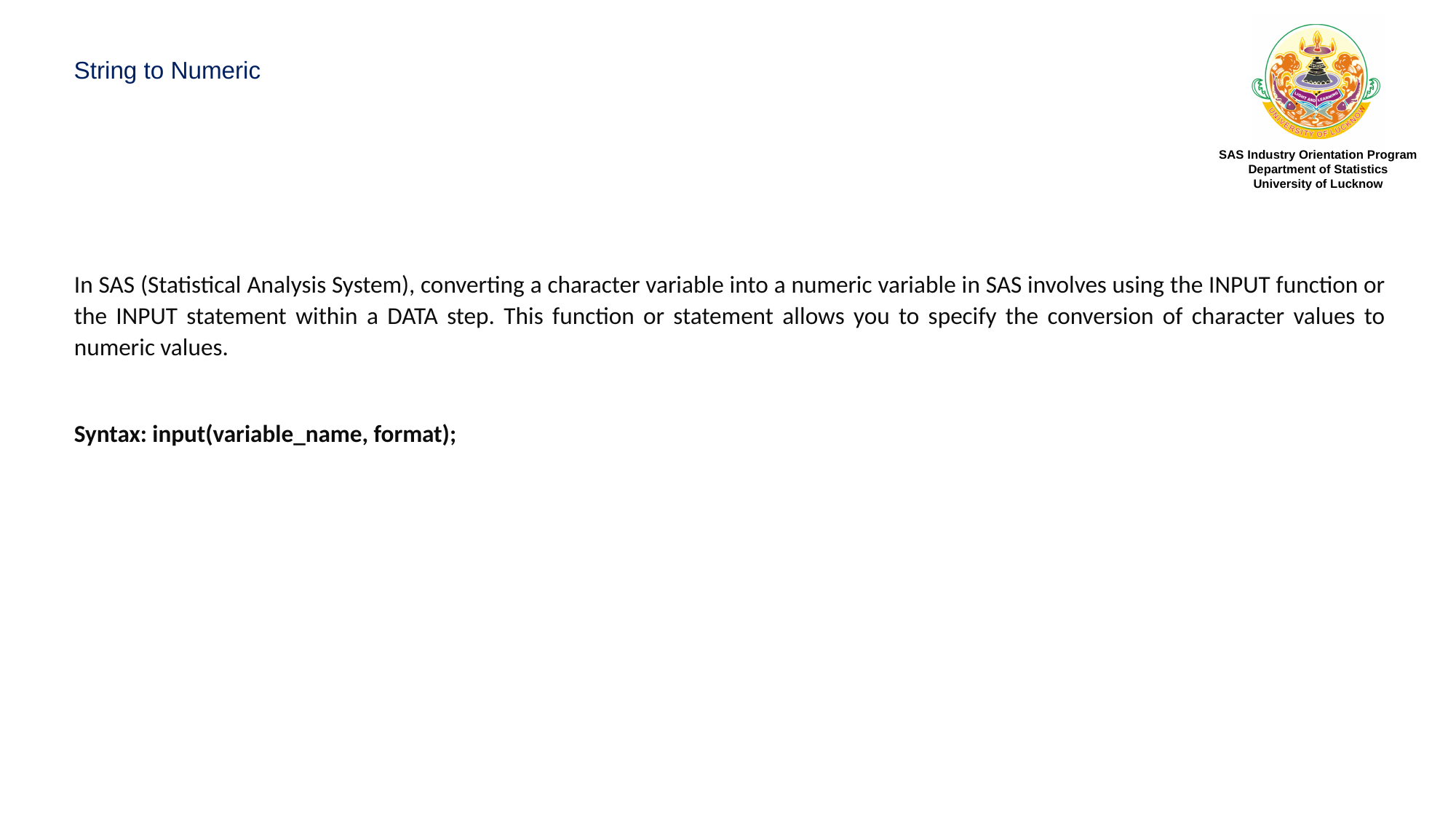

String to Numeric
In SAS (Statistical Analysis System), converting a character variable into a numeric variable in SAS involves using the INPUT function or the INPUT statement within a DATA step. This function or statement allows you to specify the conversion of character values to numeric values.

Syntax: input(variable_name, format);